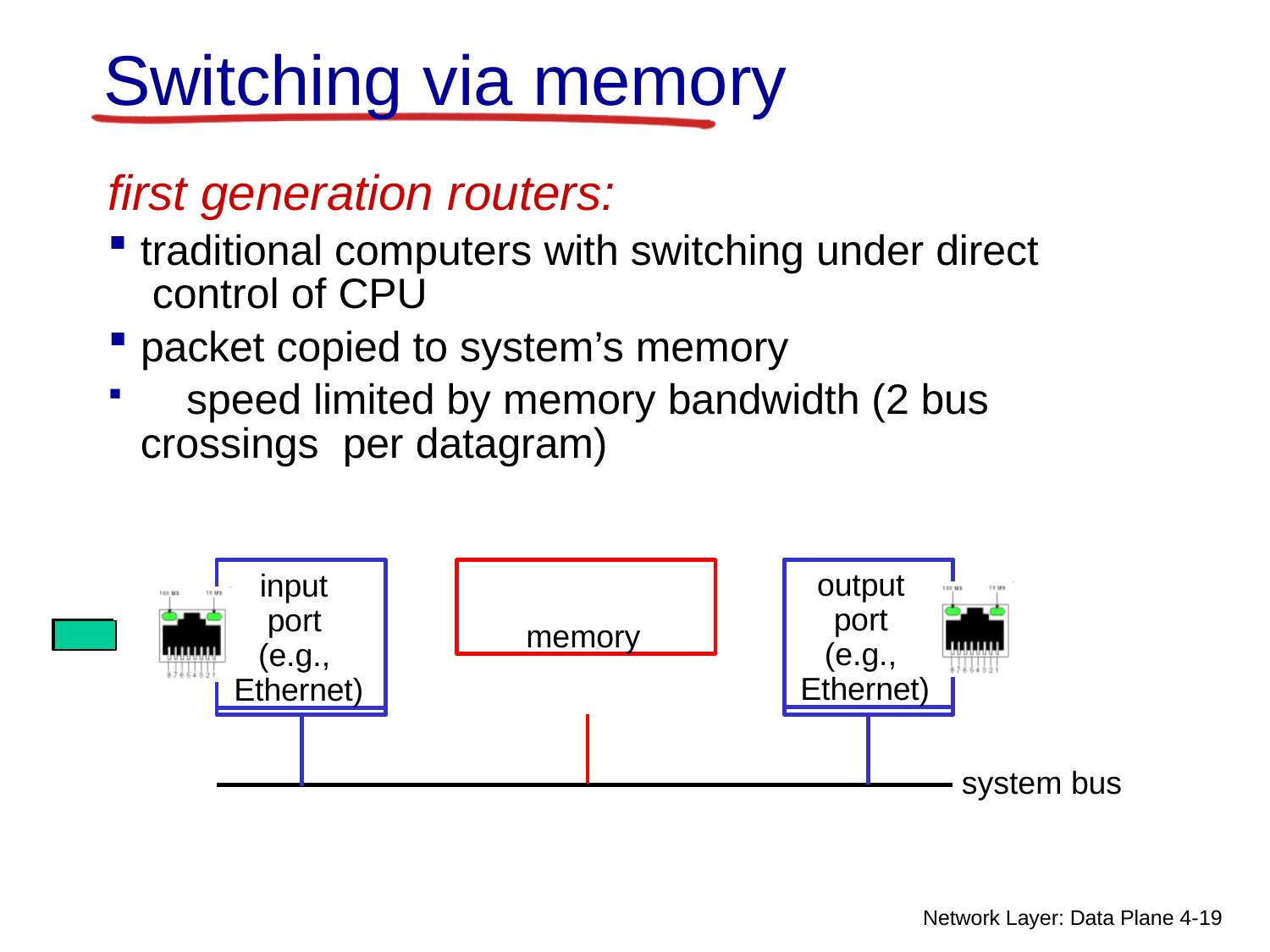

# Switching via memory

first generation routers:
traditional computers with switching under direct  control of CPU
packet copied to system’s memory
	speed limited by memory bandwidth (2 bus crossings  per datagram)

input  port  (e.g.,  Ethernet)

memory
output  port  (e.g.,  Ethernet)

system bus

Network Layer: Data Plane 4-19